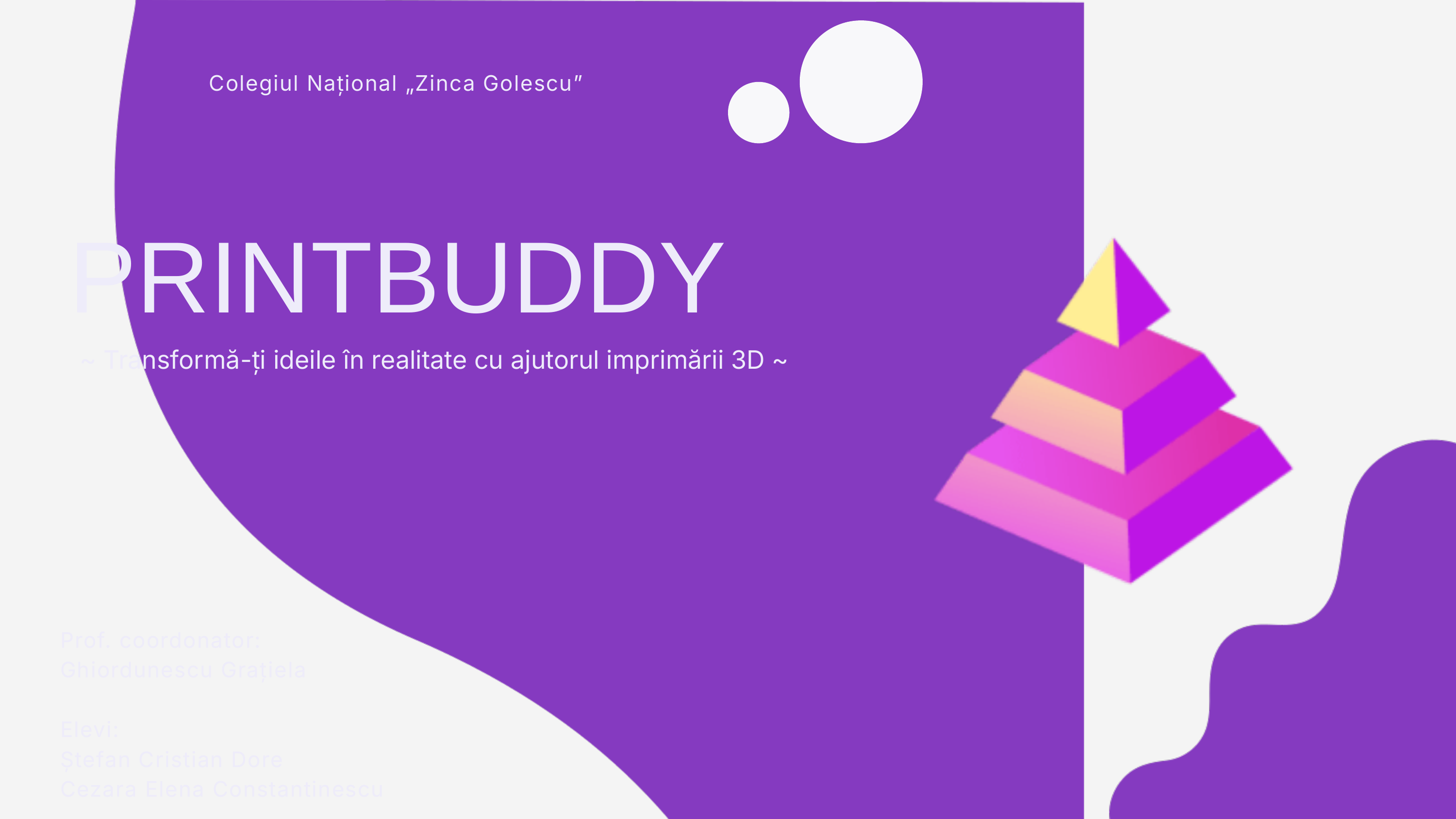

Colegiul Național „Zinca Golescu”

PRINTBUDDY
~ Transformă-ți ideile în realitate cu ajutorul imprimării 3D ~

Prof. coordonator:
Ghiordunescu Grațiela

Elevi:
Ștefan Cristian Dore
Cezara Elena Constantinescu